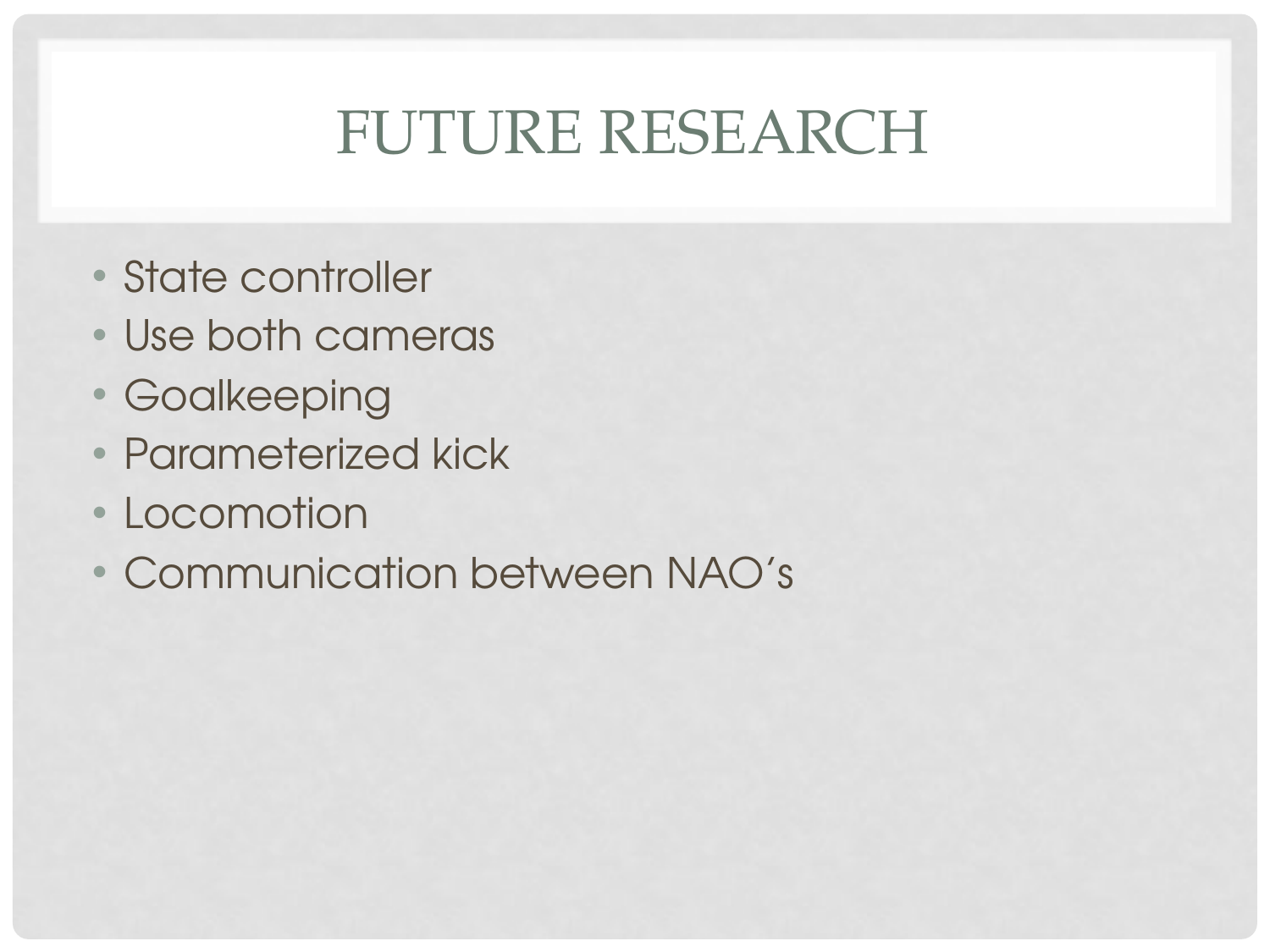

# Future Research
State controller
Use both cameras
Goalkeeping
Parameterized kick
Locomotion
Communication between NAO’s